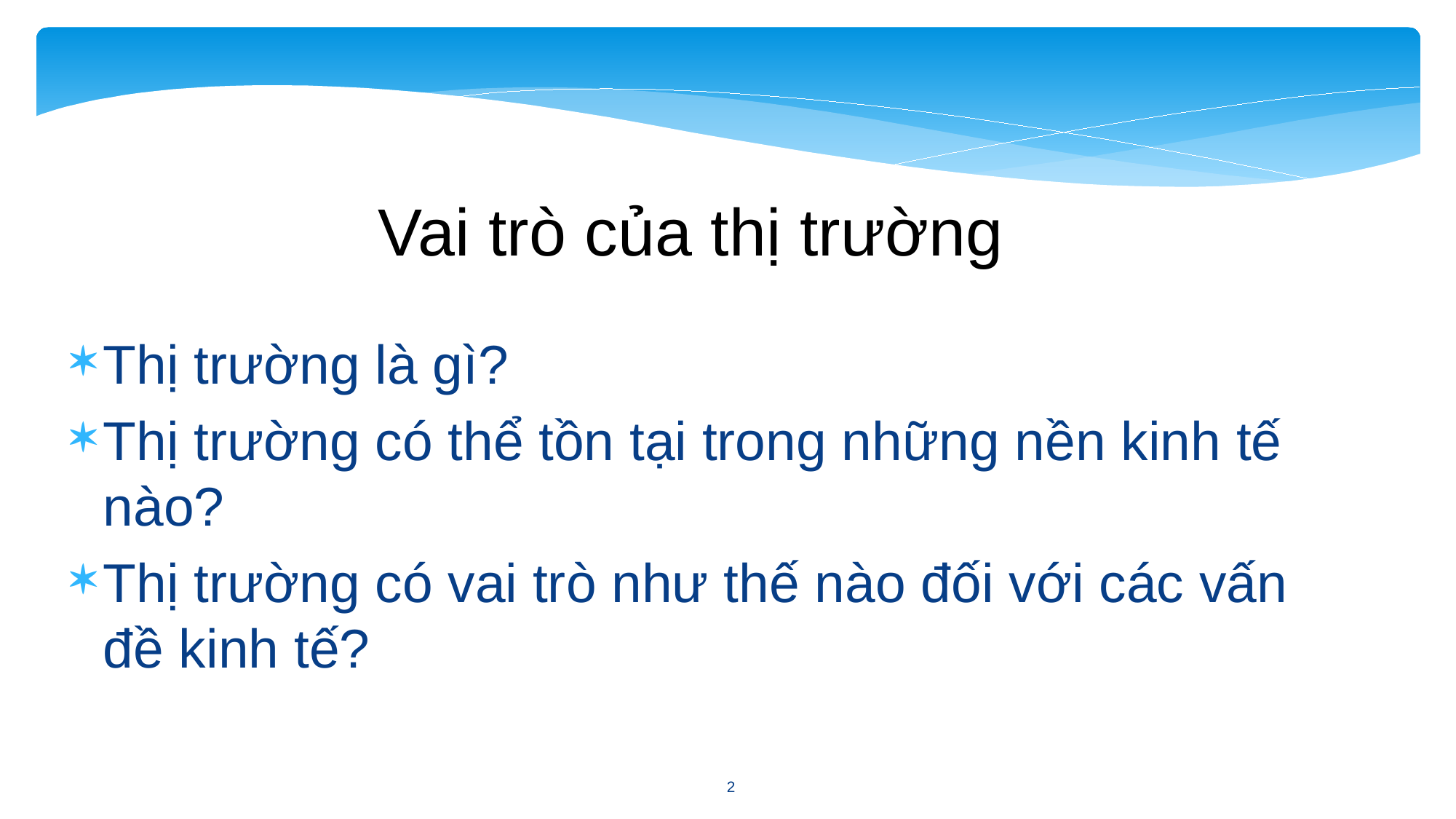

Vai trò của thị trường
Thị trường là gì?
Thị trường có thể tồn tại trong những nền kinh tế nào?
Thị trường có vai trò như thế nào đối với các vấn đề kinh tế?

2